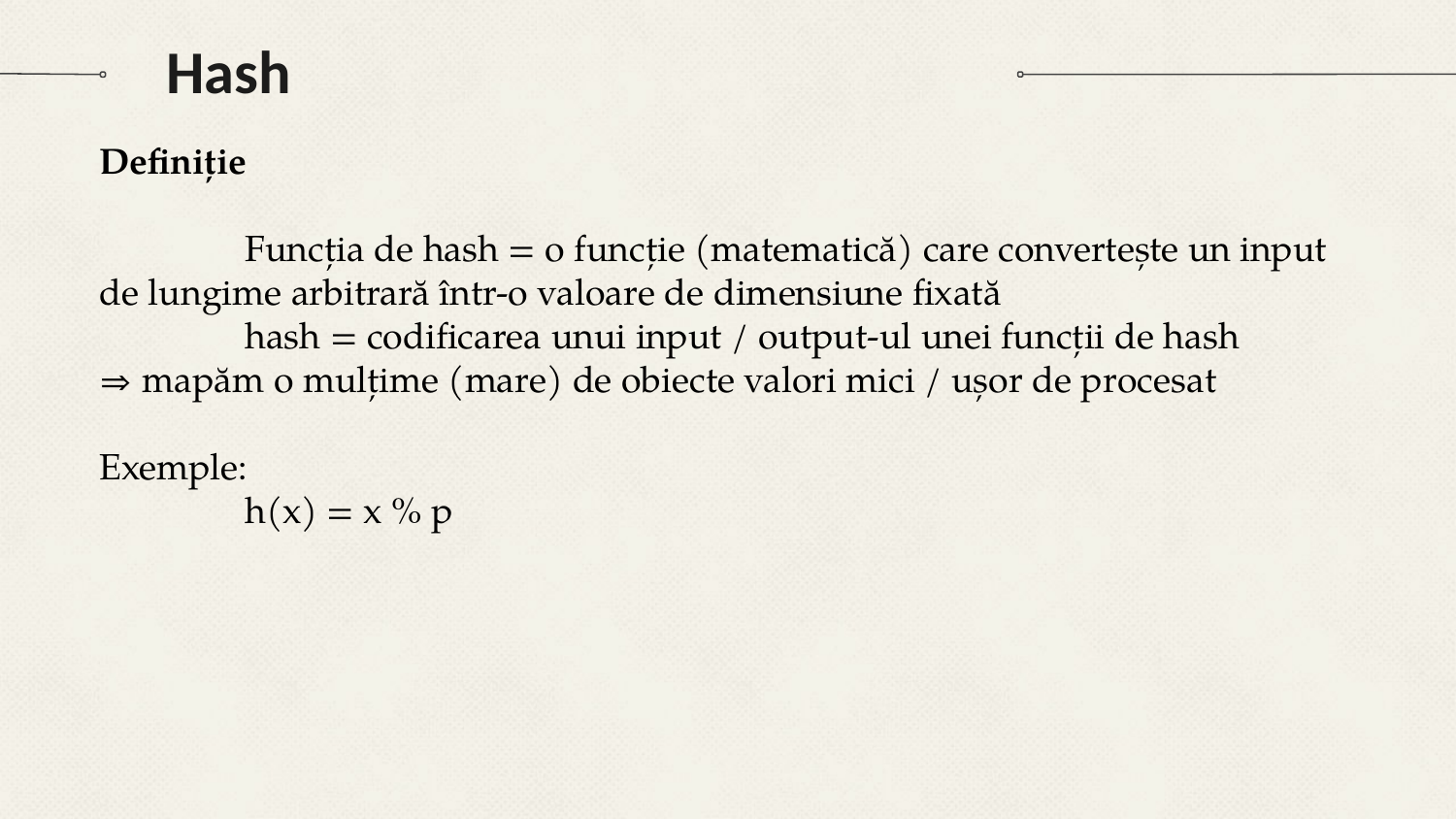

# Hash
Definiție

	Funcția de hash = o funcție (matematică) care convertește un input de lungime arbitrară într-o valoare de dimensiune fixată
	hash = codificarea unui input / output-ul unei funcții de hash
⇒ mapăm o mulțime (mare) de obiecte valori mici / ușor de procesat

Exemple:
	h(x) = x % p